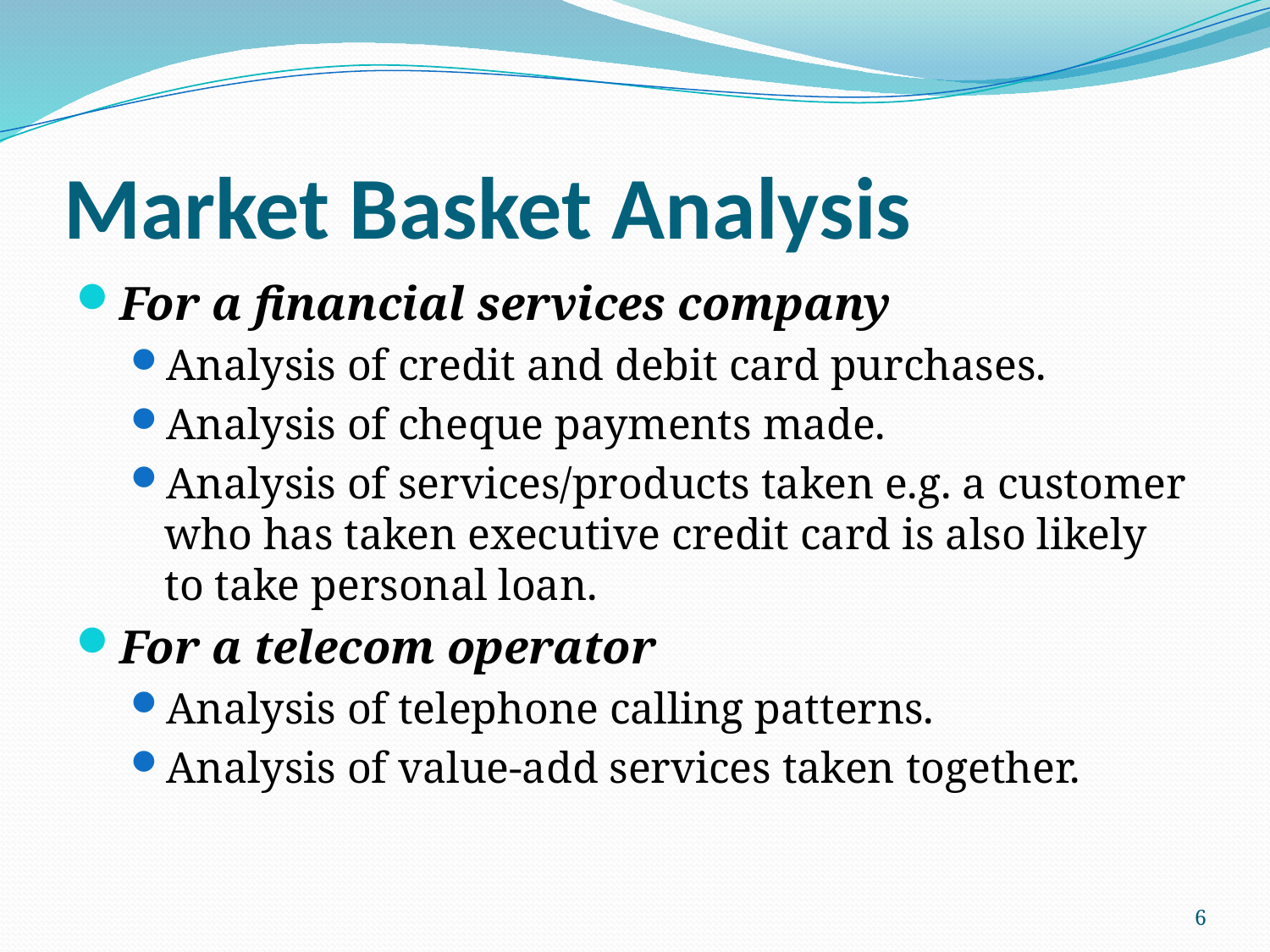

# Market Basket Analysis
For a financial services company
Analysis of credit and debit card purchases.
Analysis of cheque payments made.
Analysis of services/products taken e.g. a customer who has taken executive credit card is also likely to take personal loan.
For a telecom operator
Analysis of telephone calling patterns.
Analysis of value-add services taken together.
6